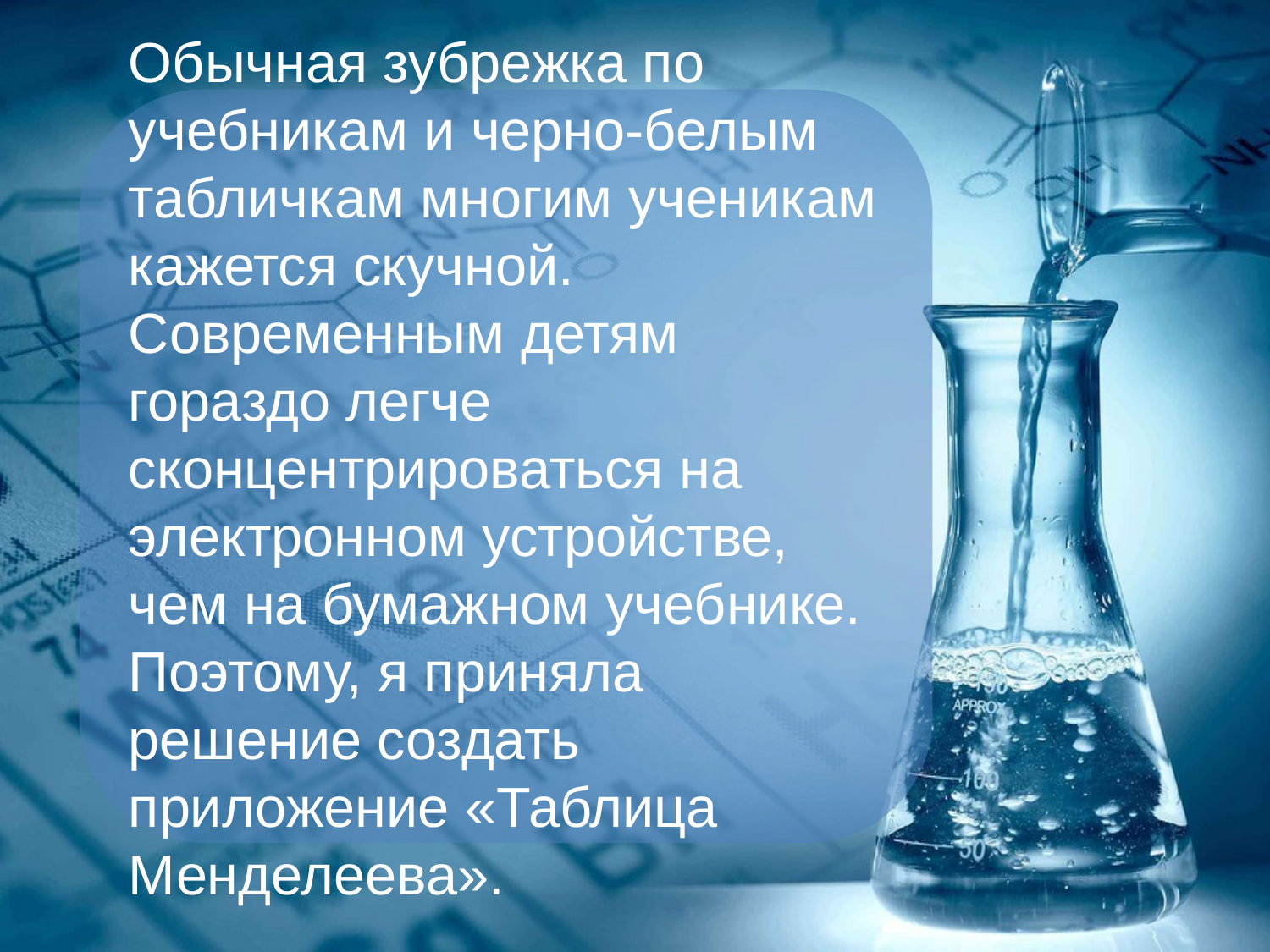

Обычная зубрежка по учебникам и черно-белым табличкам многим ученикам кажется скучной.
Современным детям гораздо легче
сконцентрироваться на электронном устройстве, чем на бумажном учебнике. Поэтому, я приняла решение создать приложение «Таблица Менделеева».